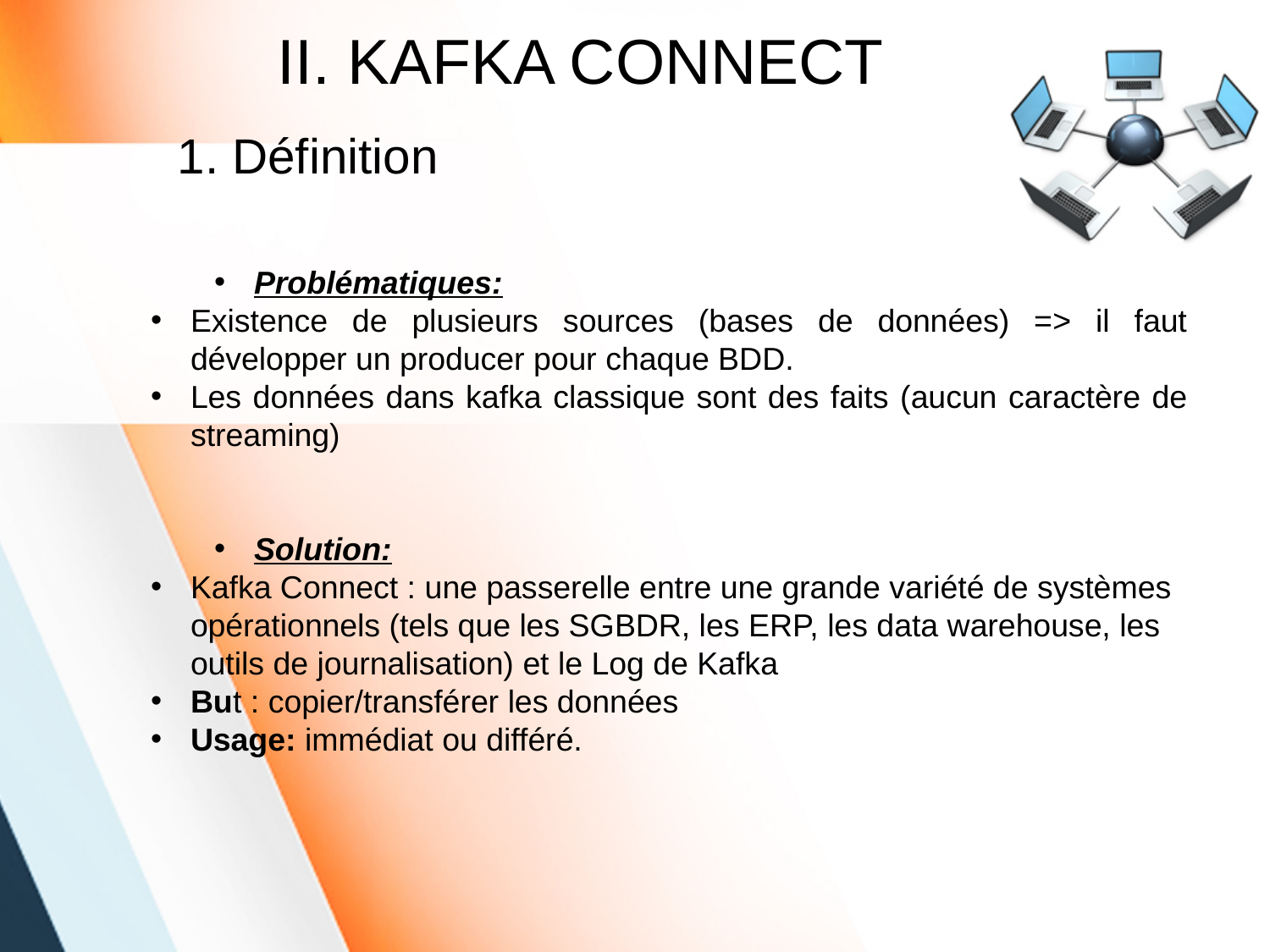

# II. KAFKA CONNECT
1. Définition
Problématiques:
Existence de plusieurs sources (bases de données) => il faut développer un producer pour chaque BDD.
Les données dans kafka classique sont des faits (aucun caractère de streaming)

Solution:
Kafka Connect : une passerelle entre une grande variété de systèmes opérationnels (tels que les SGBDR, les ERP, les data warehouse, les outils de journalisation) et le Log de Kafka
But : copier/transférer les données
Usage: immédiat ou différé.